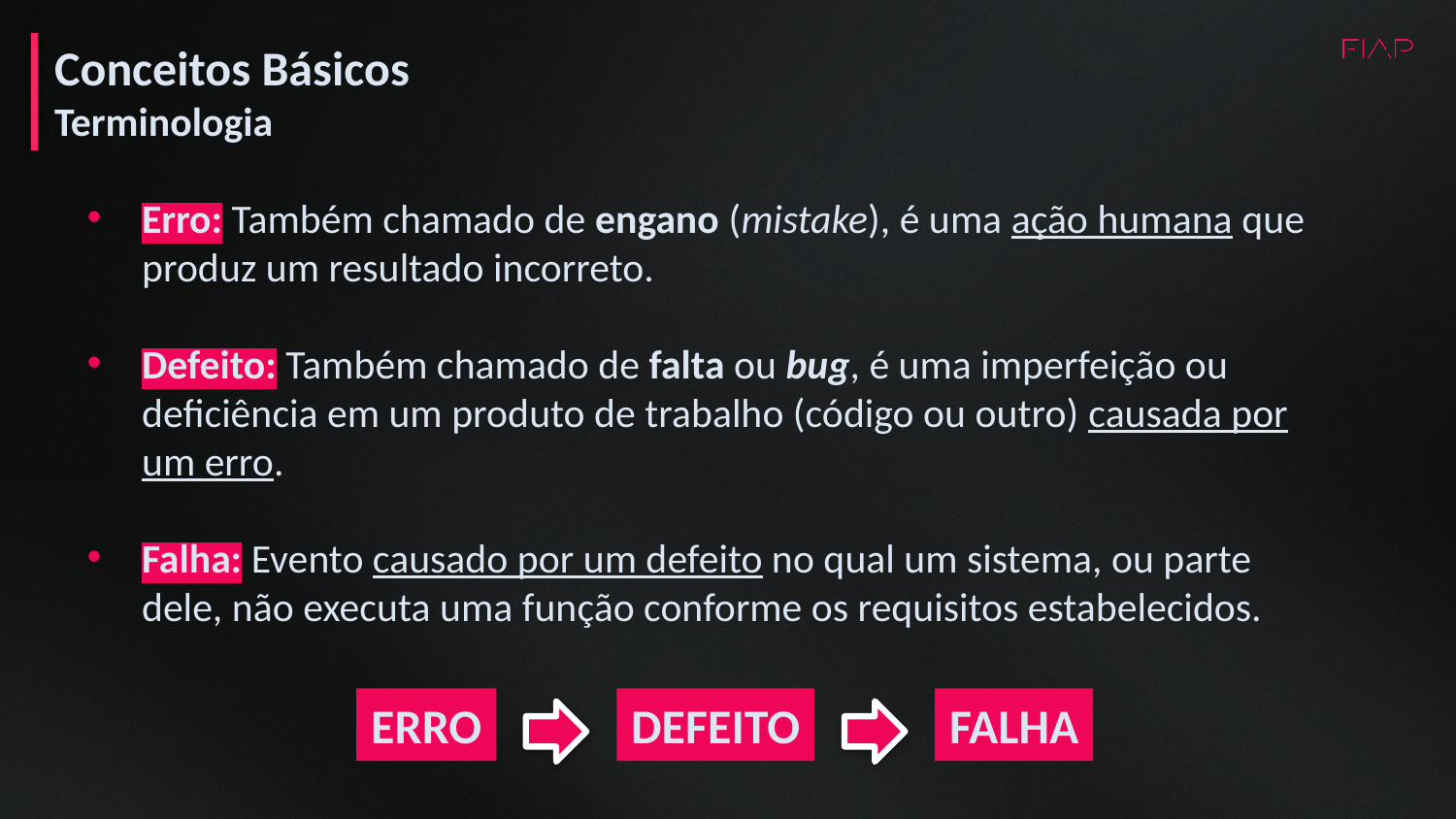

Conceitos Básicos
Terminologia

Erro: Também chamado de engano (mistake), é uma ação humana que produz um resultado incorreto.

Defeito: Também chamado de falta ou bug, é uma imperfeição ou deficiência em um produto de trabalho (código ou outro) causada por um erro.

Falha: Evento causado por um defeito no qual um sistema, ou parte dele, não executa uma função conforme os requisitos estabelecidos.
FALHA
ERRO
DEFEITO